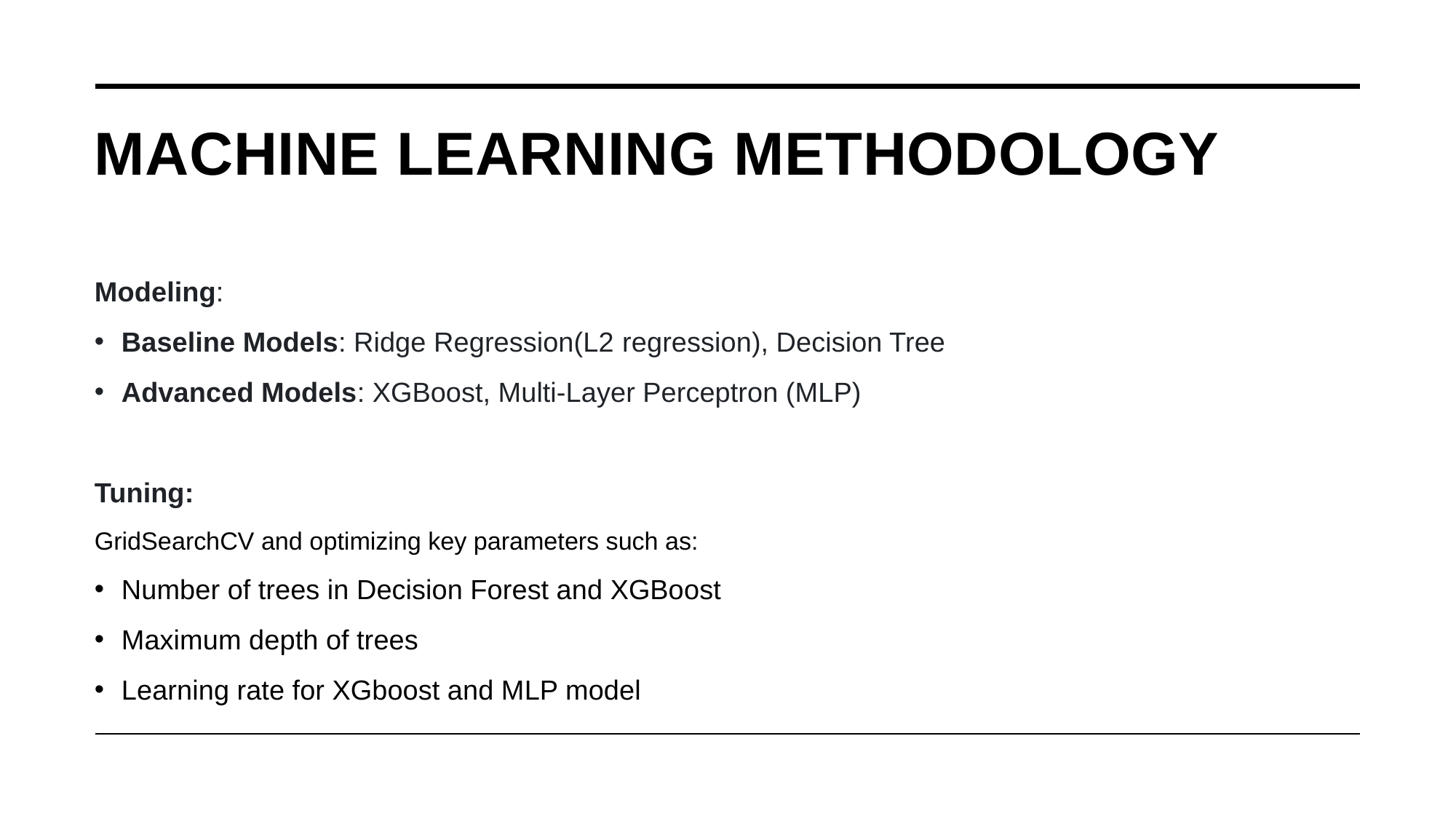

# Machine Learning Methodology
Modeling:
Baseline Models: Ridge Regression(L2 regression), Decision Tree
Advanced Models: XGBoost, Multi-Layer Perceptron (MLP)

Tuning:
GridSearchCV and optimizing key parameters such as:
Number of trees in Decision Forest and XGBoost
Maximum depth of trees
Learning rate for XGboost and MLP model